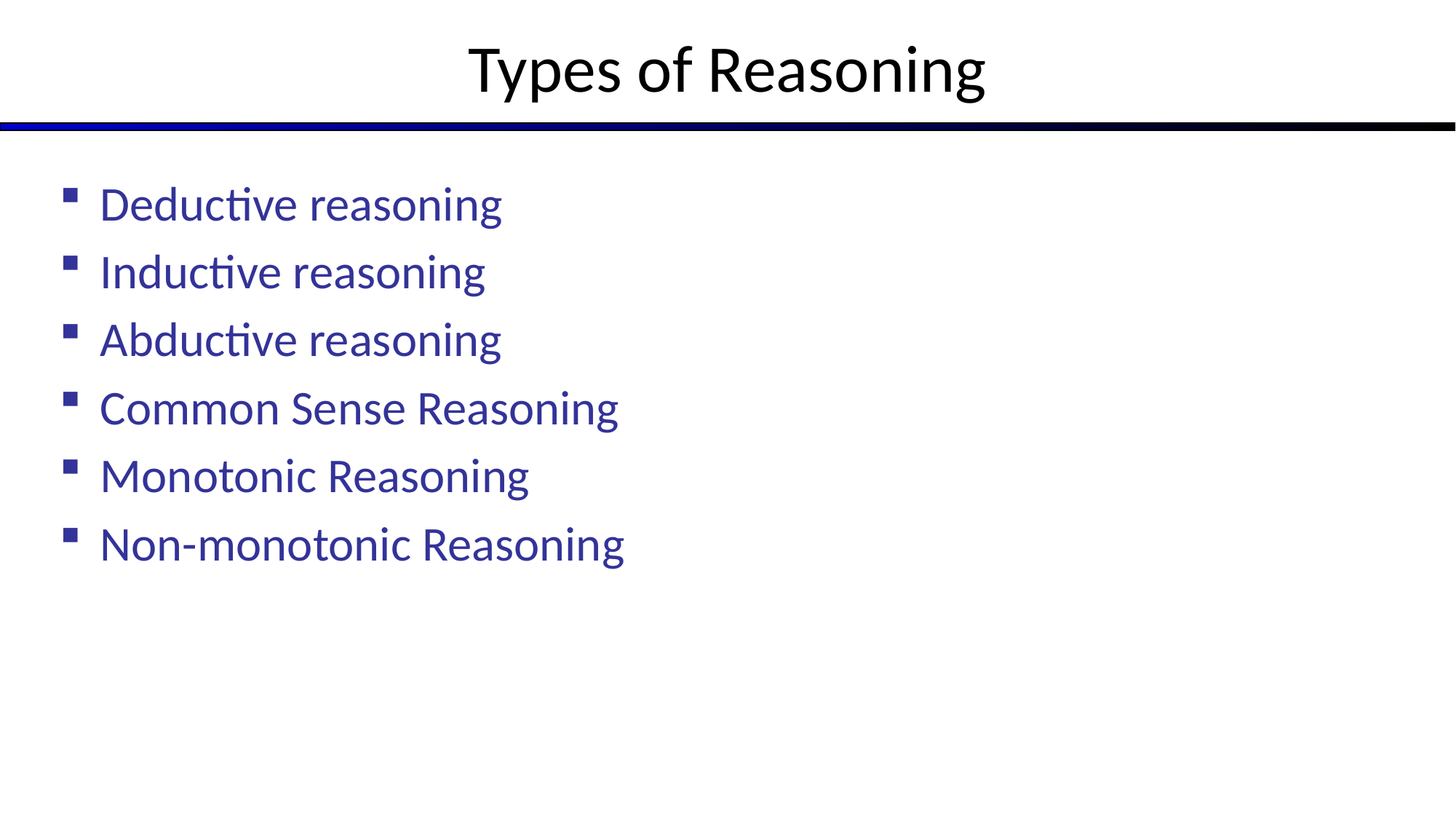

# Types of Reasoning
Deductive reasoning
Inductive reasoning
Abductive reasoning
Common Sense Reasoning
Monotonic Reasoning
Non-monotonic Reasoning